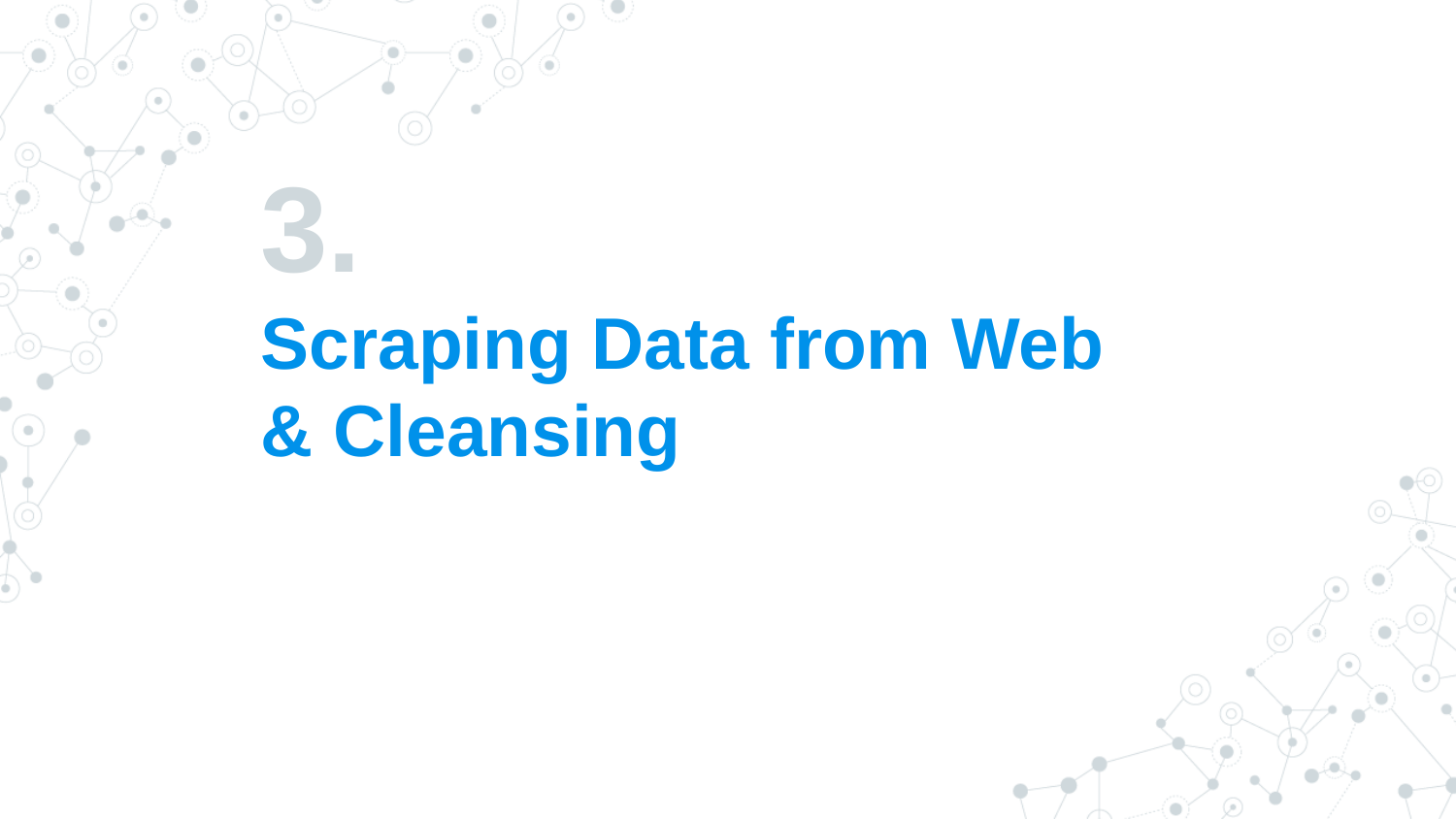

# 3.
Scraping Data from Web & Cleansing

51